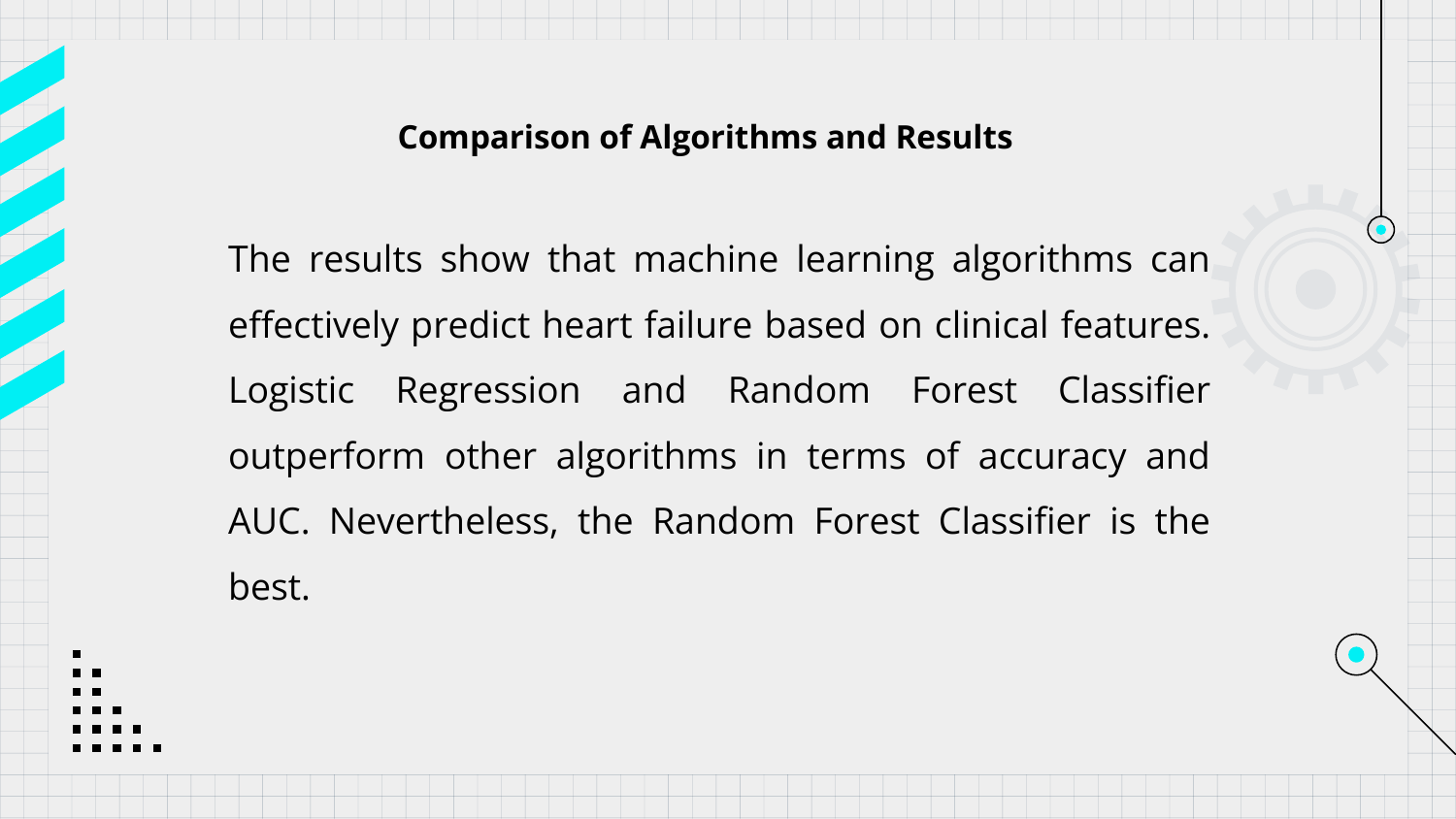

Comparison of Algorithms and Results

The results show that machine learning algorithms can effectively predict heart failure based on clinical features. Logistic Regression and Random Forest Classifier outperform other algorithms in terms of accuracy and AUC. Nevertheless, the Random Forest Classifier is the best.